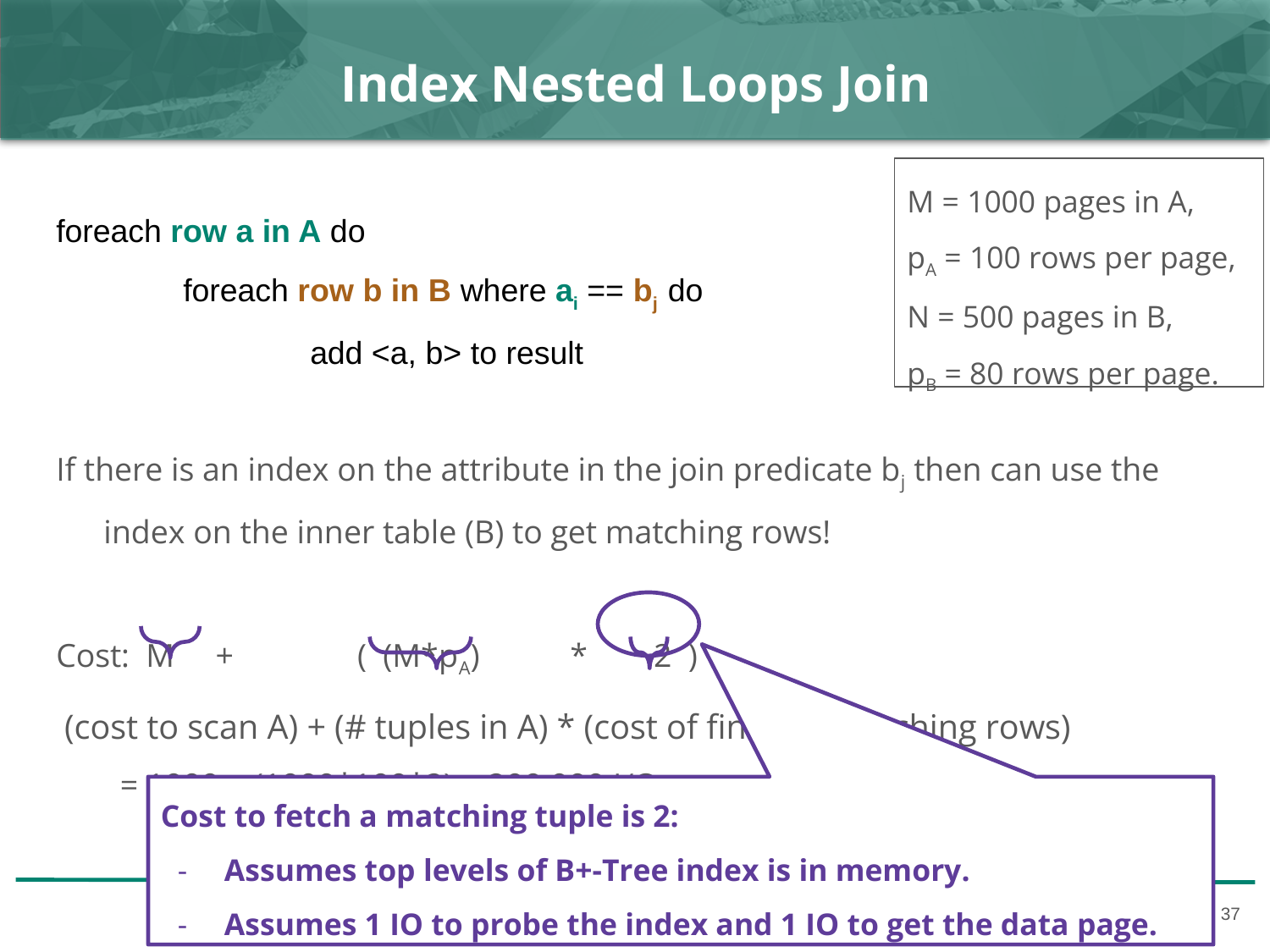

# Index Nested Loops Join
M = 1000 pages in A,
pA = 100 rows per page,
N = 500 pages in B,
pB = 80 rows per page.
foreach row a in A do
	foreach row b in B where ai == bj  do
		add <a, b> to result

If there is an index on the attribute in the join predicate bj then can use the index on the inner table (B) to get matching rows!

Cost:  M     +               (  (M*pA)           *        2  )
 (cost to scan A) + (# tuples in A) * (cost of finding  matching rows)
  = 1000 + (1000*100*2) = 200,000 I/Os

Cost to fetch a matching tuple is 2:
Assumes top levels of B+-Tree index is in memory.
Assumes 1 IO to probe the index and 1 IO to get the data page.
37